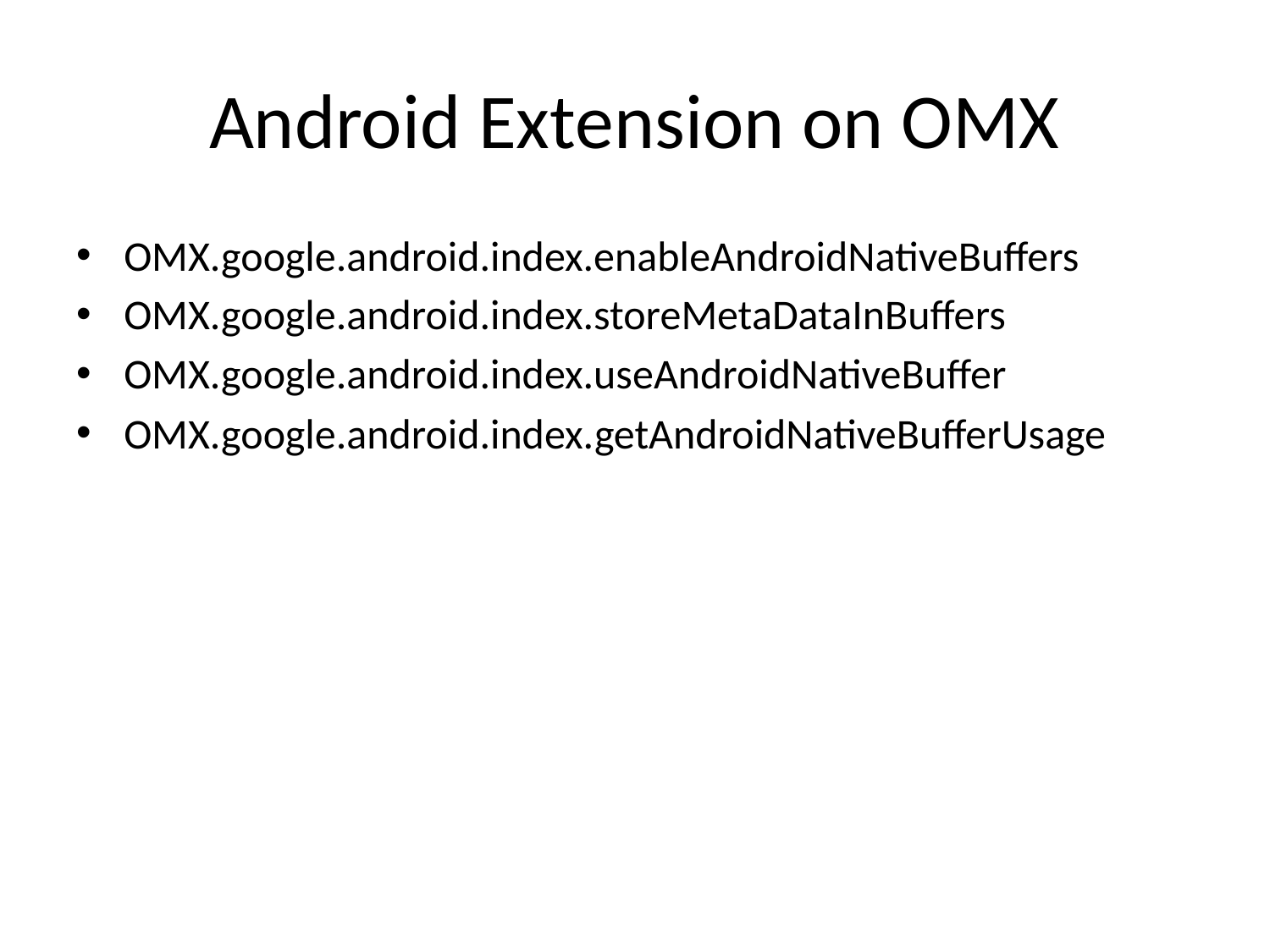

# Android Extension on OMX
OMX.google.android.index.enableAndroidNativeBuffers
OMX.google.android.index.storeMetaDataInBuffers
OMX.google.android.index.useAndroidNativeBuffer
OMX.google.android.index.getAndroidNativeBufferUsage